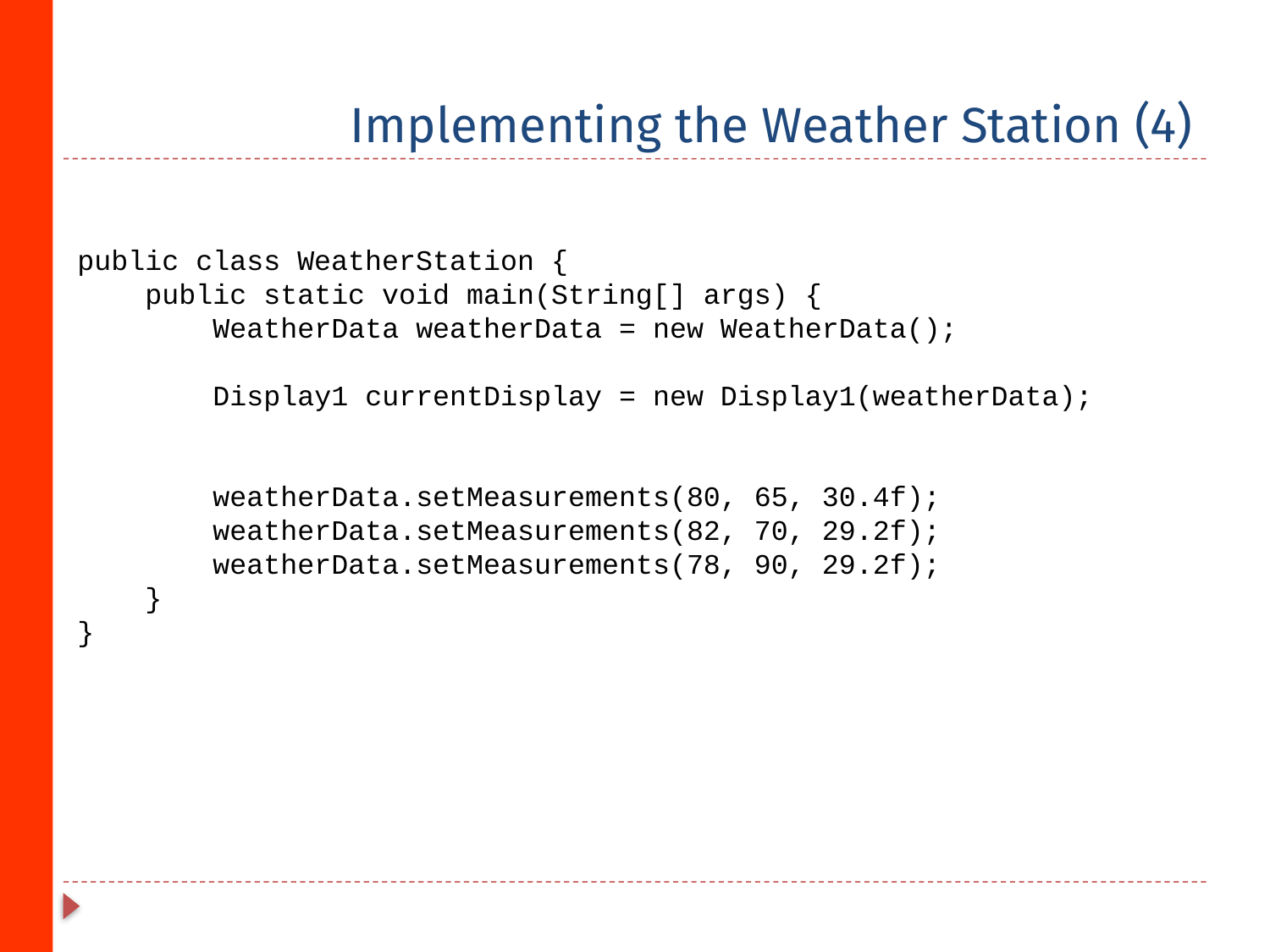

# Implementing the Weather Station (4)
public class WeatherStation {
    public static void main(String[] args) {
        WeatherData weatherData = new WeatherData();

        Display1 currentDisplay = new Display1(weatherData);

        weatherData.setMeasurements(80, 65, 30.4f);
        weatherData.setMeasurements(82, 70, 29.2f);
        weatherData.setMeasurements(78, 90, 29.2f);
    }
}